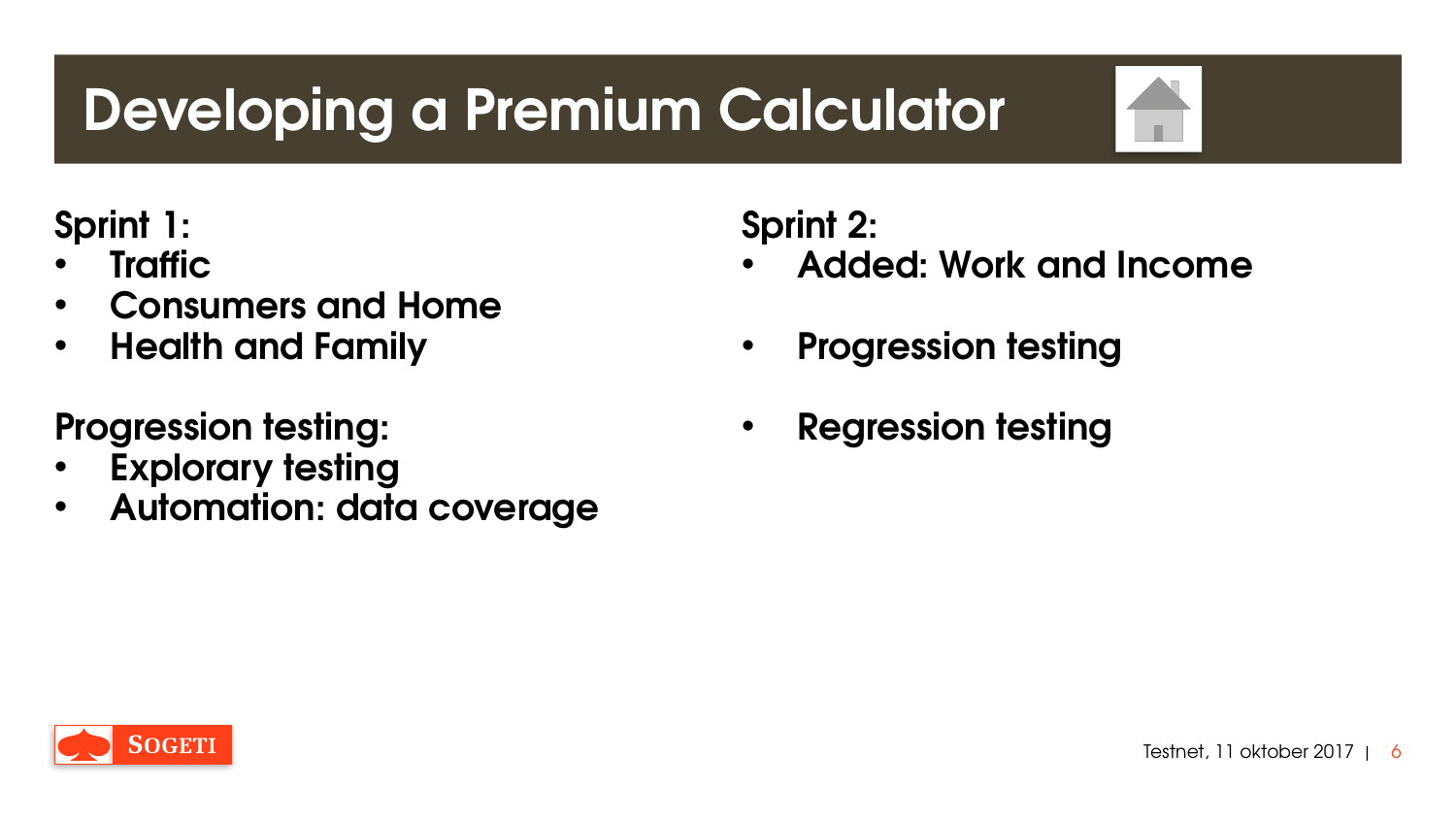

# Developing a Premium Calculator

Sprint 1:
Traffic
Consumers and Home
Health and Family

Progression testing:
Explorary testing
Automation: data coverage

Sprint 2:
Added: Work and Income

Progression testing

Regression testing

Testnet, 11 oktober 2017
6